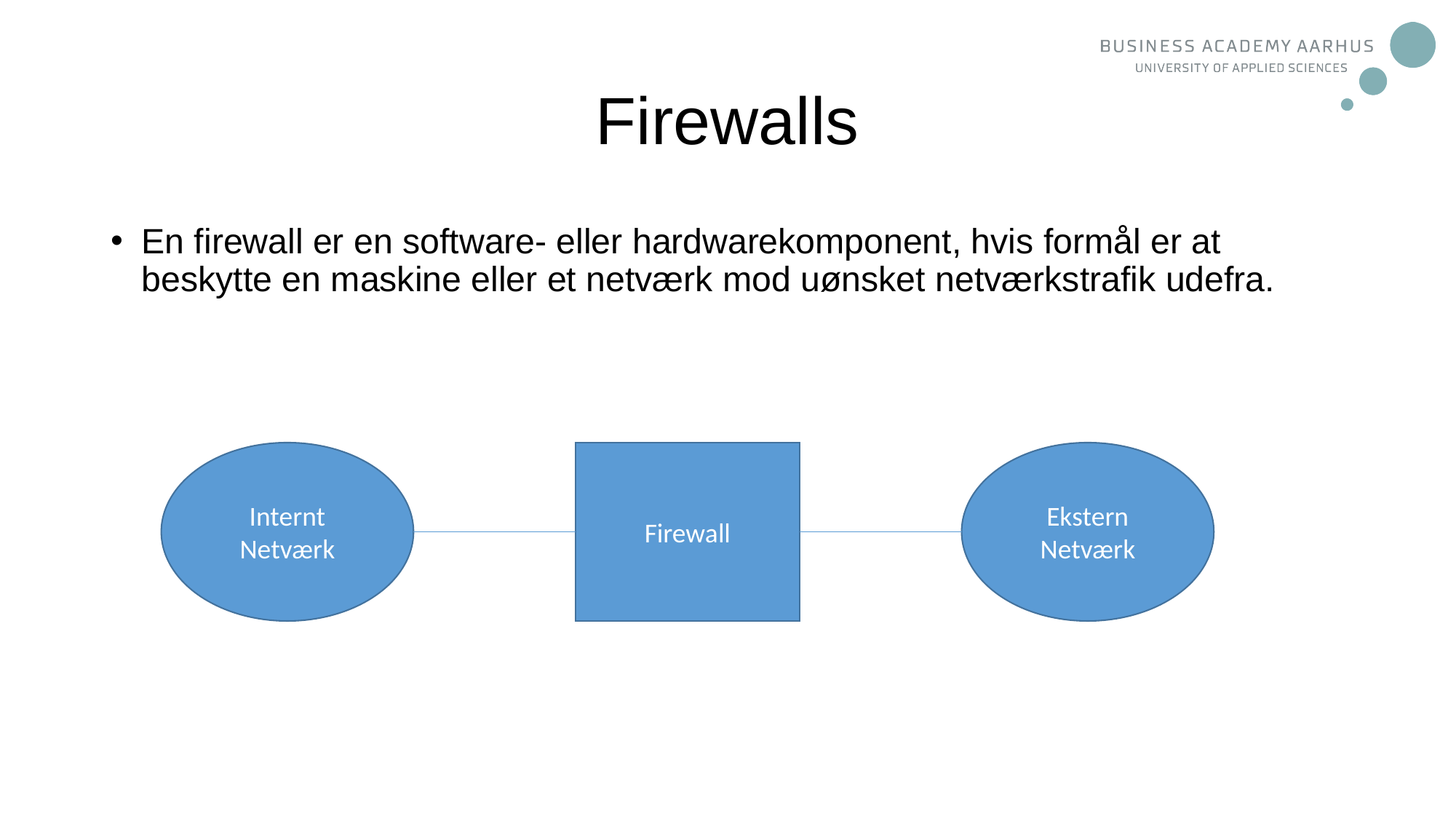

# Firewalls
En firewall er en software- eller hardwarekomponent, hvis formål er at beskytte en maskine eller et netværk mod uønsket netværkstrafik udefra.
Internt
Netværk
Firewall
Ekstern
Netværk